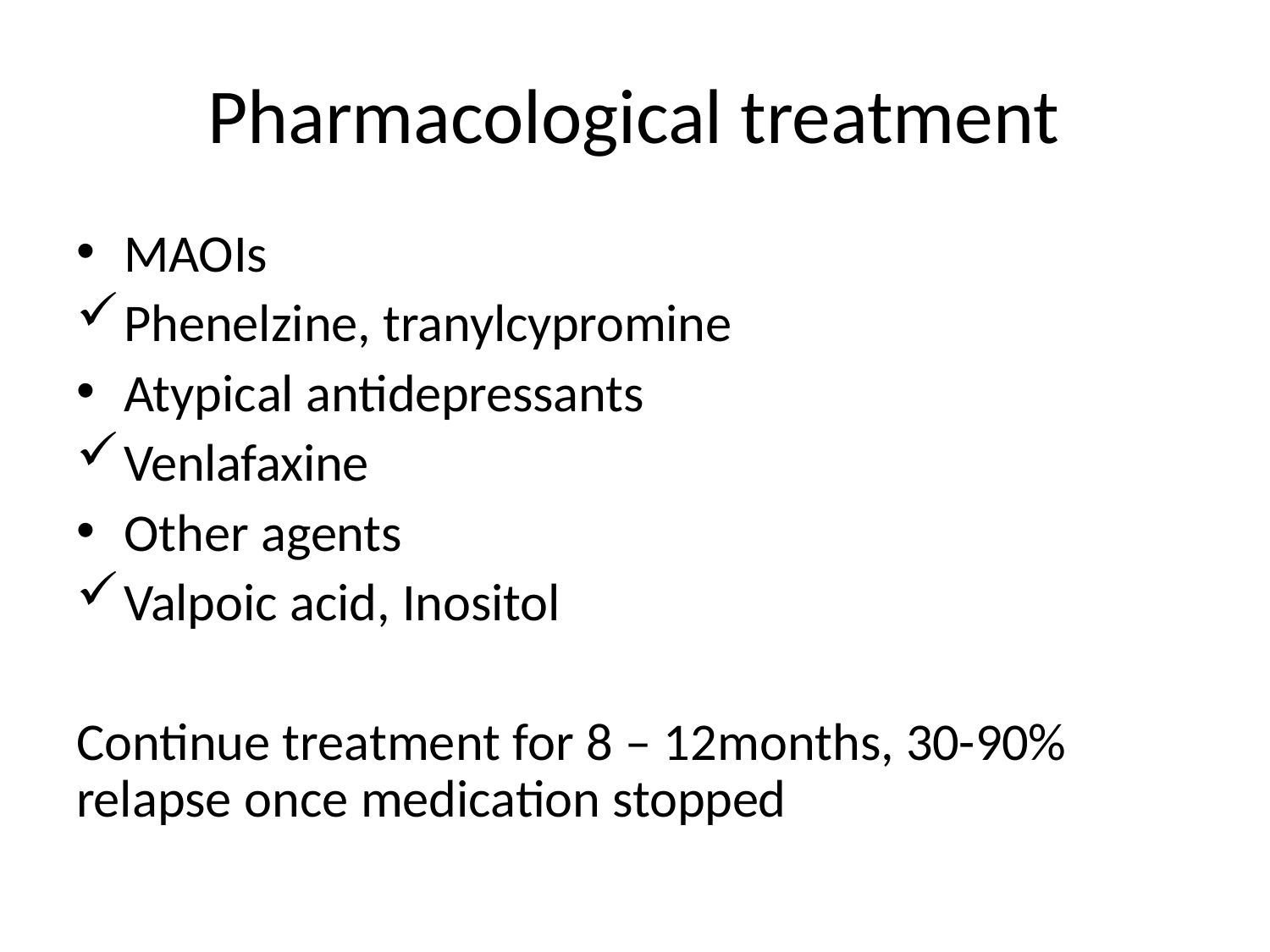

# Pharmacological treatment
MAOIs
Phenelzine, tranylcypromine
Atypical antidepressants
Venlafaxine
Other agents
Valpoic acid, Inositol

Continue treatment for 8 – 12months, 30-90% relapse once medication stopped